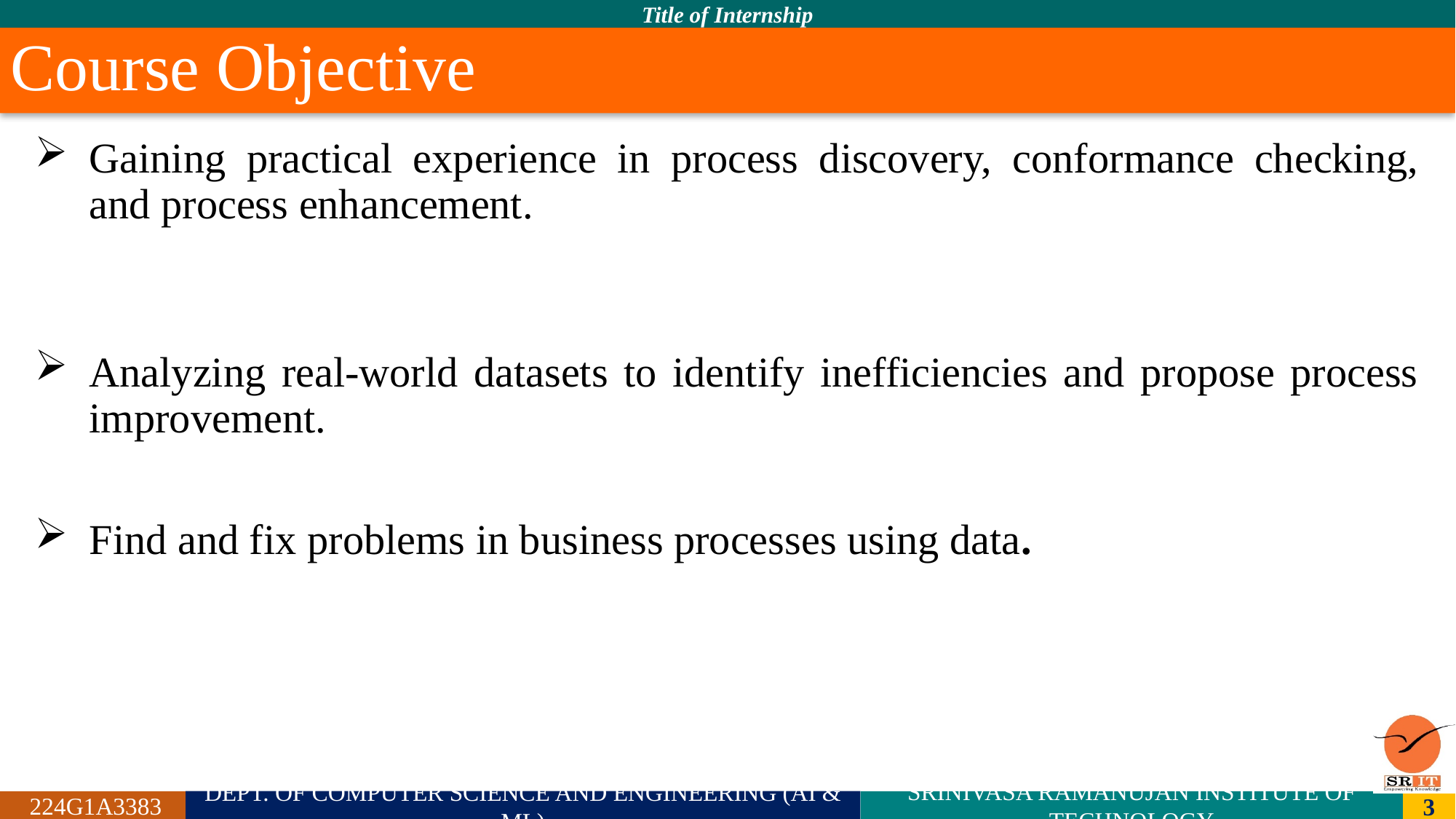

# Course Objective
Gaining practical experience in process discovery, conformance checking, and process enhancement.

Analyzing real-world datasets to identify inefficiencies and propose process improvement.

Find and fix problems in business processes using data.